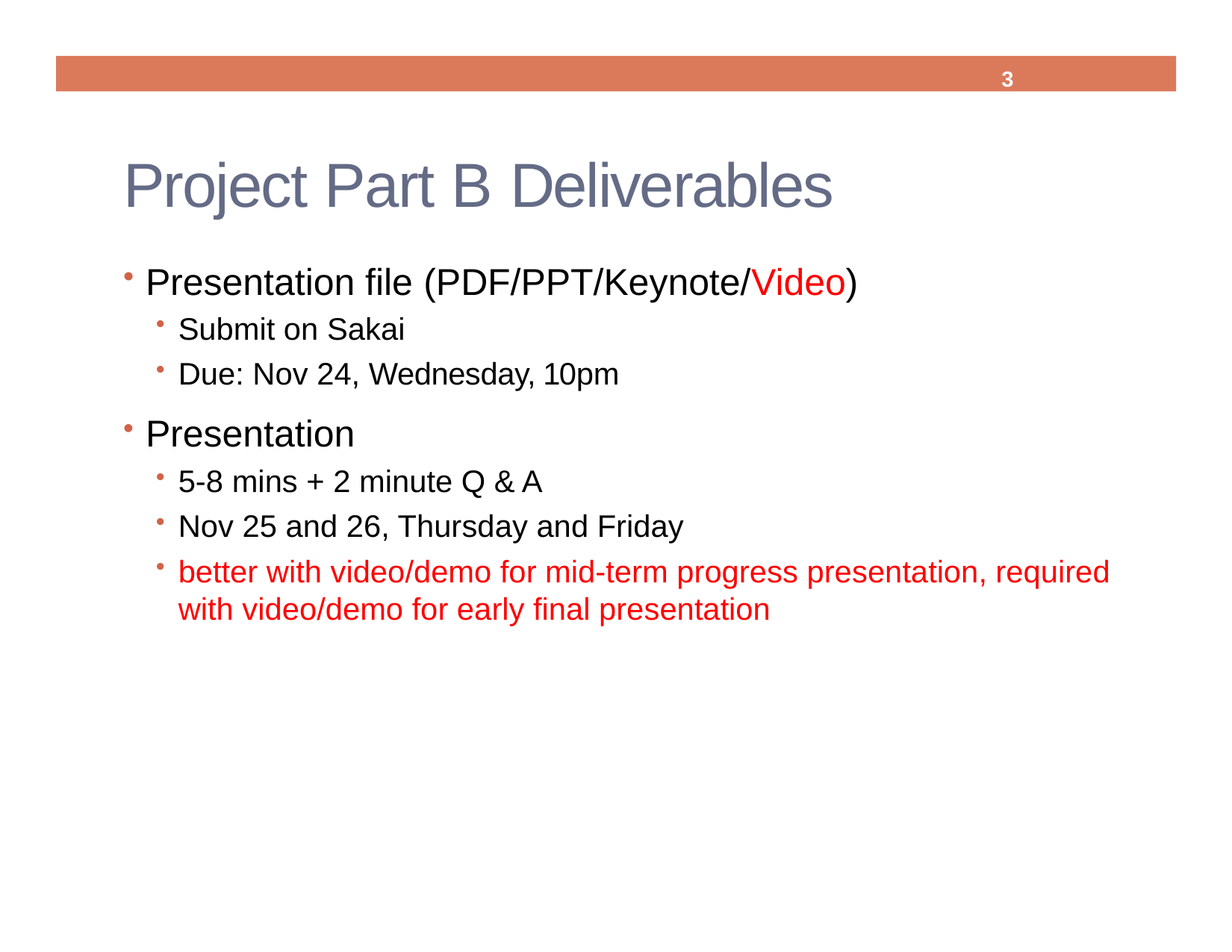

3
# Project Part B Deliverables
Presentation file (PDF/PPT/Keynote/Video)
Submit on Sakai
Due: Nov 24, Wednesday, 10pm
Presentation
5-8 mins + 2 minute Q & A
Nov 25 and 26, Thursday and Friday
better with video/demo for mid-term progress presentation, required with video/demo for early final presentation